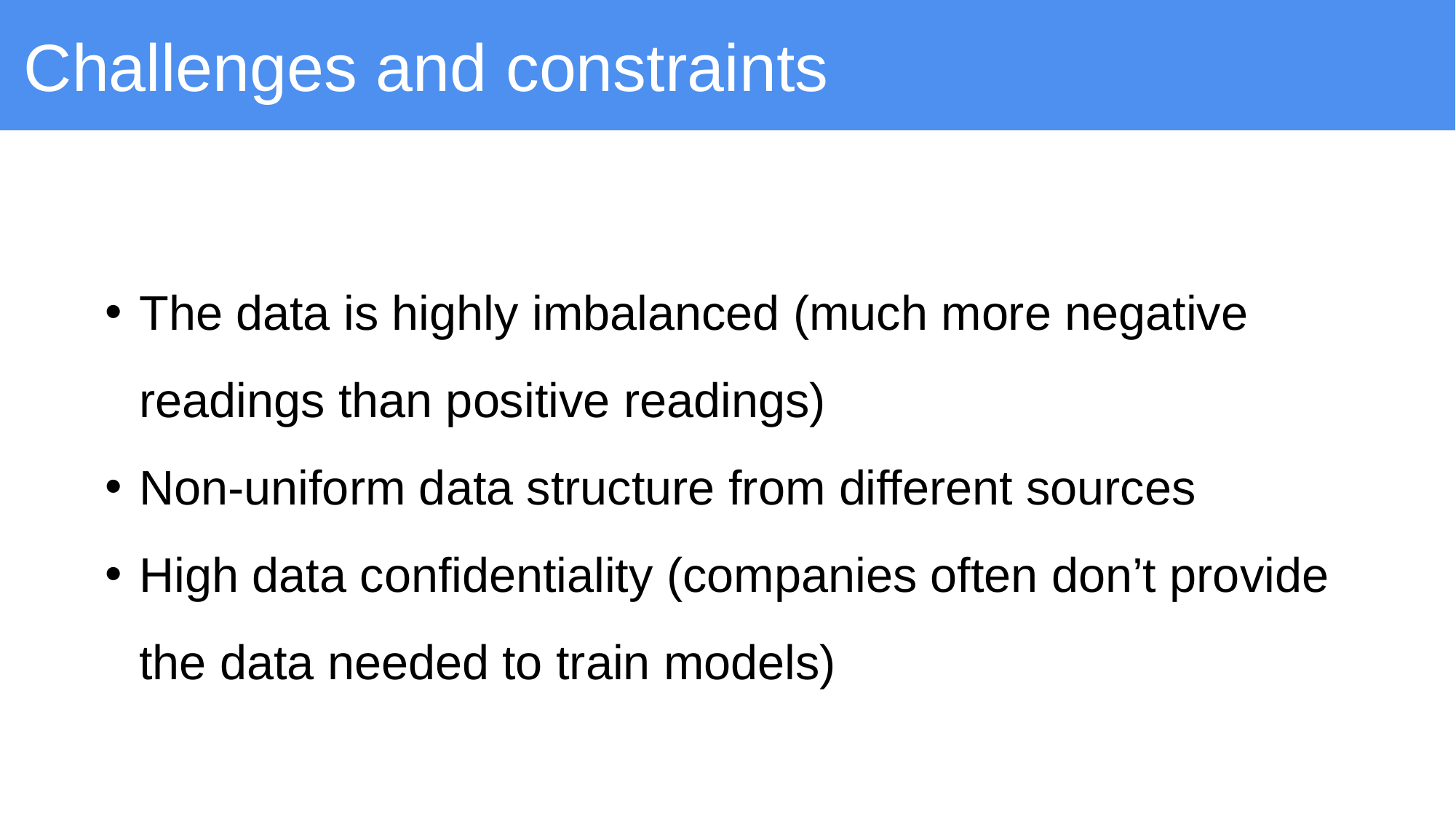

Challenges and constraints

The data is highly imbalanced (much more negative readings than positive readings)
Non-uniform data structure from different sources
High data confidentiality (companies often don’t provide the data needed to train models)